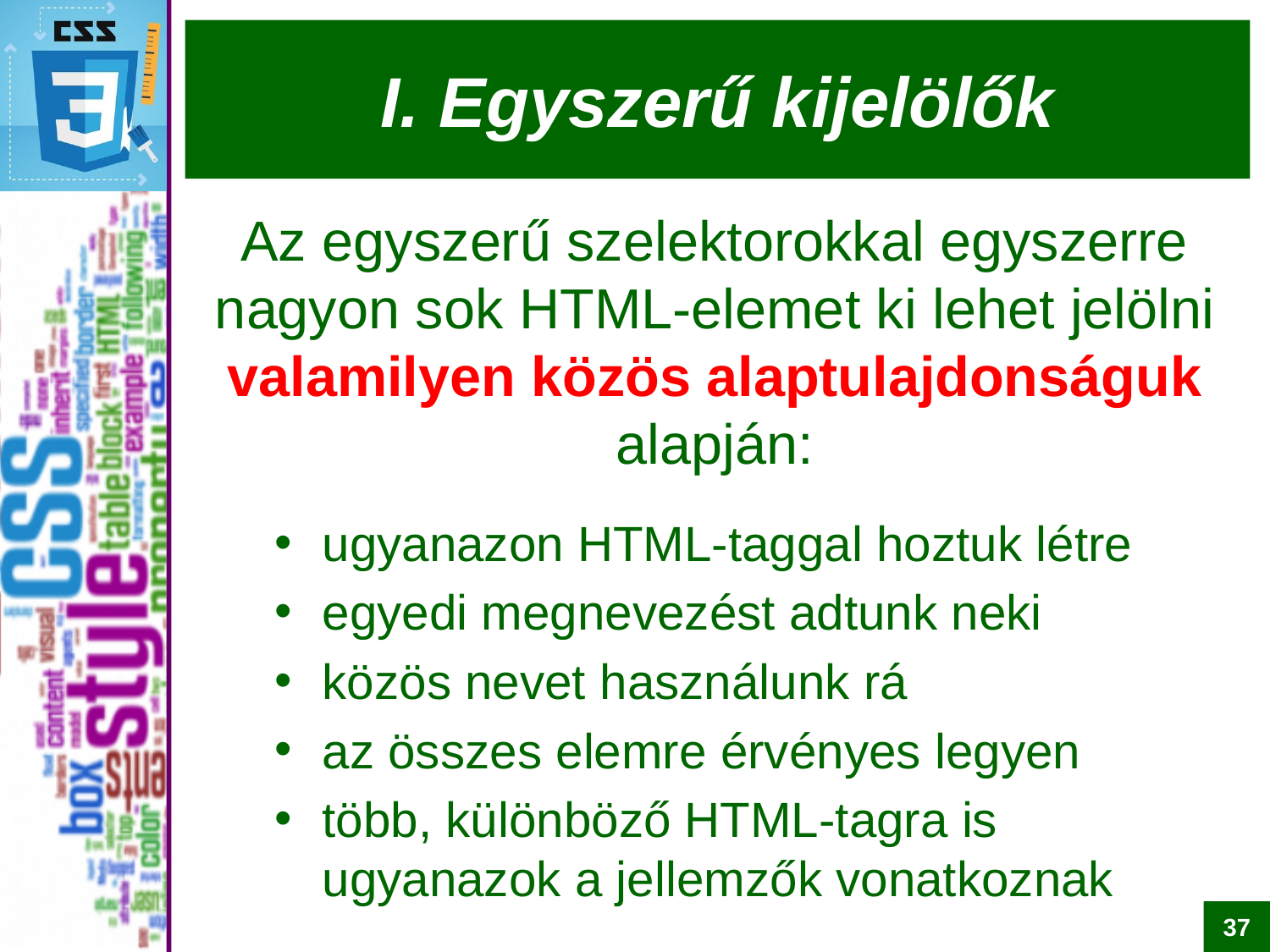

# I. Egyszerű kijelölők
Az egyszerű szelektorokkal egyszerre nagyon sok HTML-elemet ki lehet jelölni valamilyen közös alaptulajdonságuk alapján:
ugyanazon HTML-taggal hoztuk létre
egyedi megnevezést adtunk neki
közös nevet használunk rá
az összes elemre érvényes legyen
több, különböző HTML-tagra is ugyanazok a jellemzők vonatkoznak
37